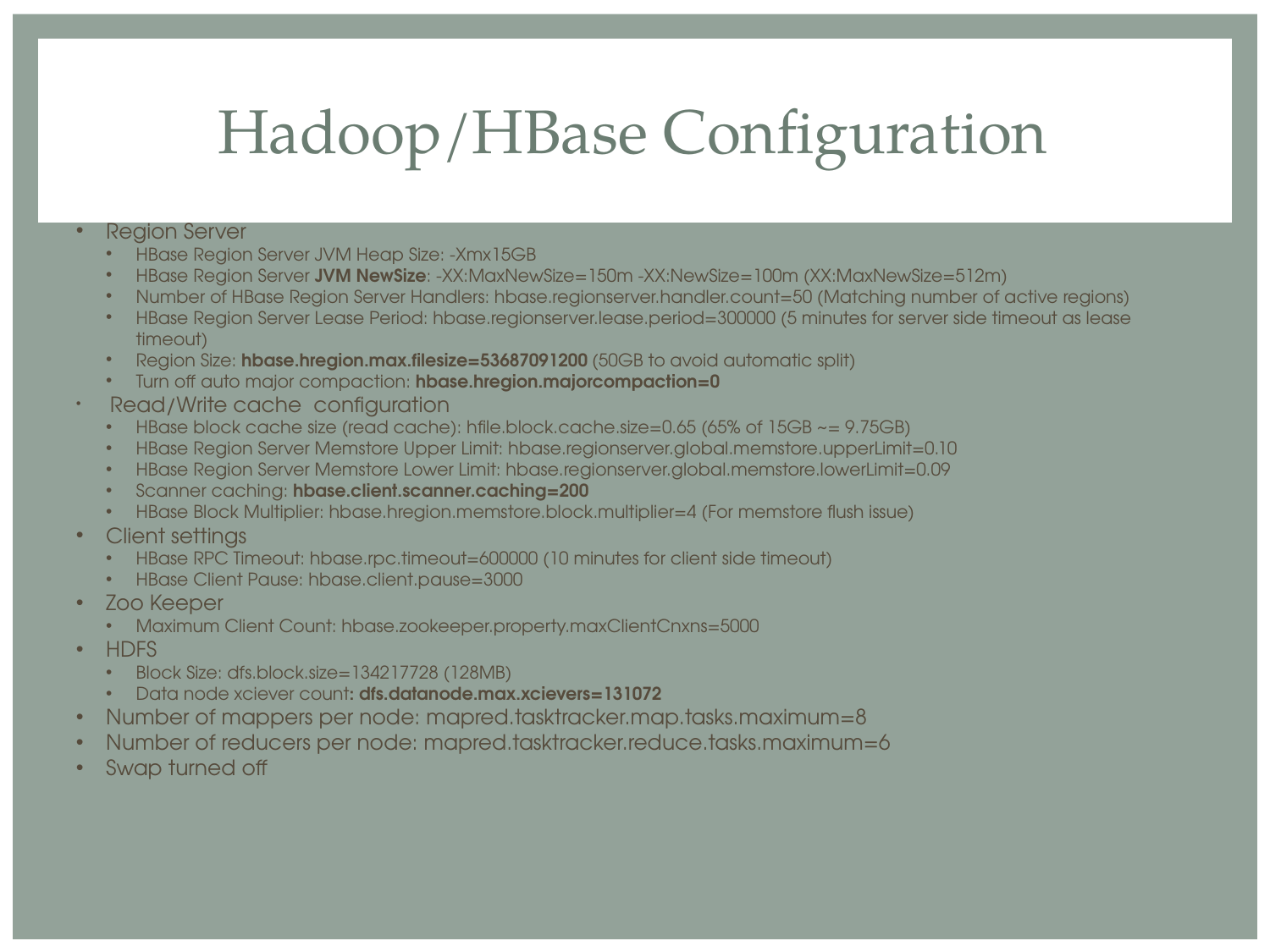

Hadoop/HBase Configuration
Region Server
HBase Region Server JVM Heap Size: -Xmx15GB
HBase Region Server JVM NewSize: -XX:MaxNewSize=150m -XX:NewSize=100m (XX:MaxNewSize=512m)
Number of HBase Region Server Handlers: hbase.regionserver.handler.count=50 (Matching number of active regions)
HBase Region Server Lease Period: hbase.regionserver.lease.period=300000 (5 minutes for server side timeout as lease timeout)
Region Size: hbase.hregion.max.filesize=53687091200 (50GB to avoid automatic split)
Turn off auto major compaction: hbase.hregion.majorcompaction=0
 Read/Write cache  configuration
HBase block cache size (read cache): hfile.block.cache.size=0.65 (65% of 15GB ~= 9.75GB)
HBase Region Server Memstore Upper Limit: hbase.regionserver.global.memstore.upperLimit=0.10
HBase Region Server Memstore Lower Limit: hbase.regionserver.global.memstore.lowerLimit=0.09
Scanner caching: hbase.client.scanner.caching=200
HBase Block Multiplier: hbase.hregion.memstore.block.multiplier=4 (For memstore flush issue)
Client settings
HBase RPC Timeout: hbase.rpc.timeout=600000 (10 minutes for client side timeout)
HBase Client Pause: hbase.client.pause=3000
Zoo Keeper
Maximum Client Count: hbase.zookeeper.property.maxClientCnxns=5000
HDFS
Block Size: dfs.block.size=134217728 (128MB)
Data node xciever count: dfs.datanode.max.xcievers=131072
Number of mappers per node: mapred.tasktracker.map.tasks.maximum=8
Number of reducers per node: mapred.tasktracker.reduce.tasks.maximum=6
Swap turned off